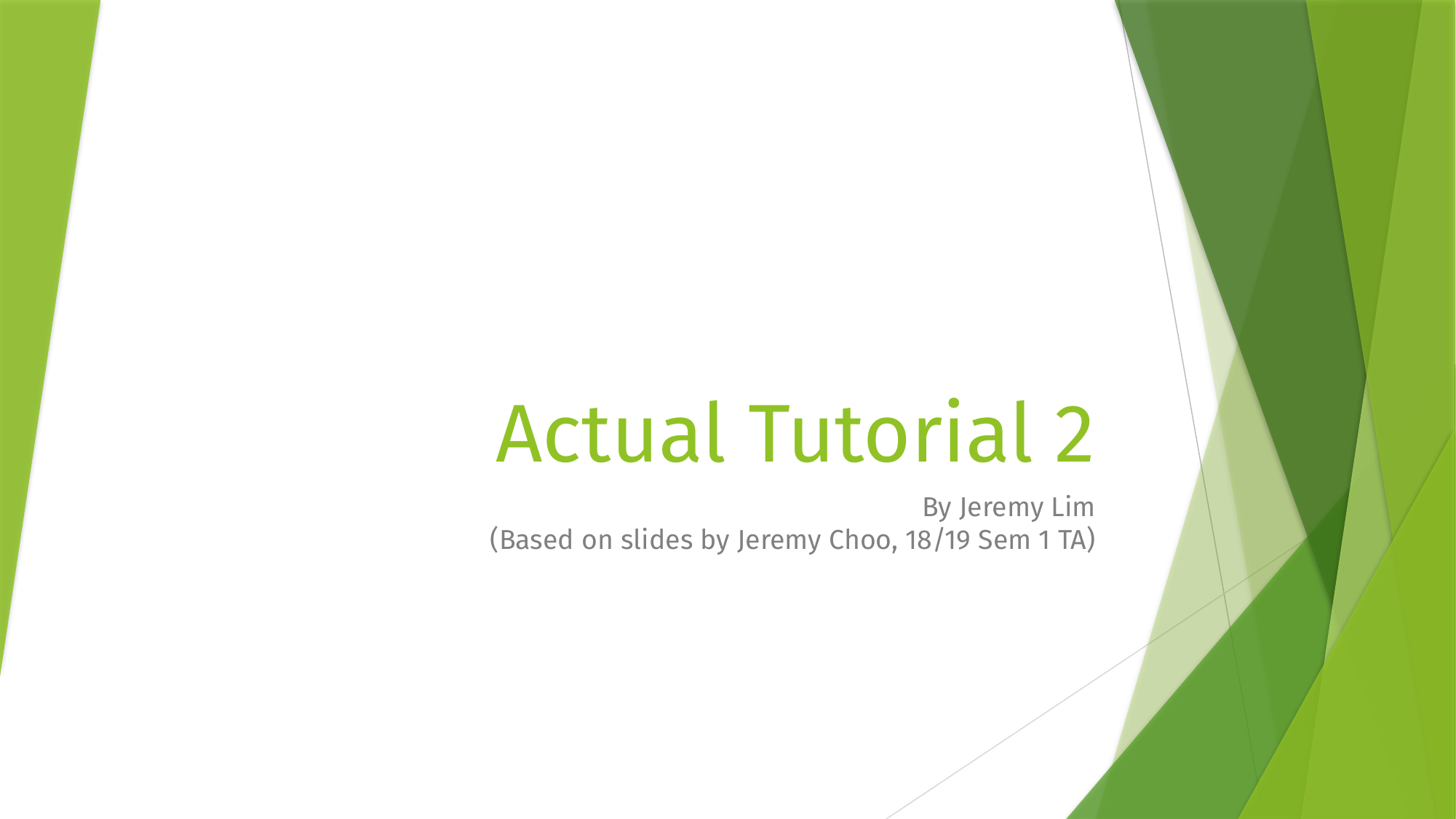

# Actual Tutorial 2
By Jeremy Lim
(Based on slides by Jeremy Choo, 18/19 Sem 1 TA)